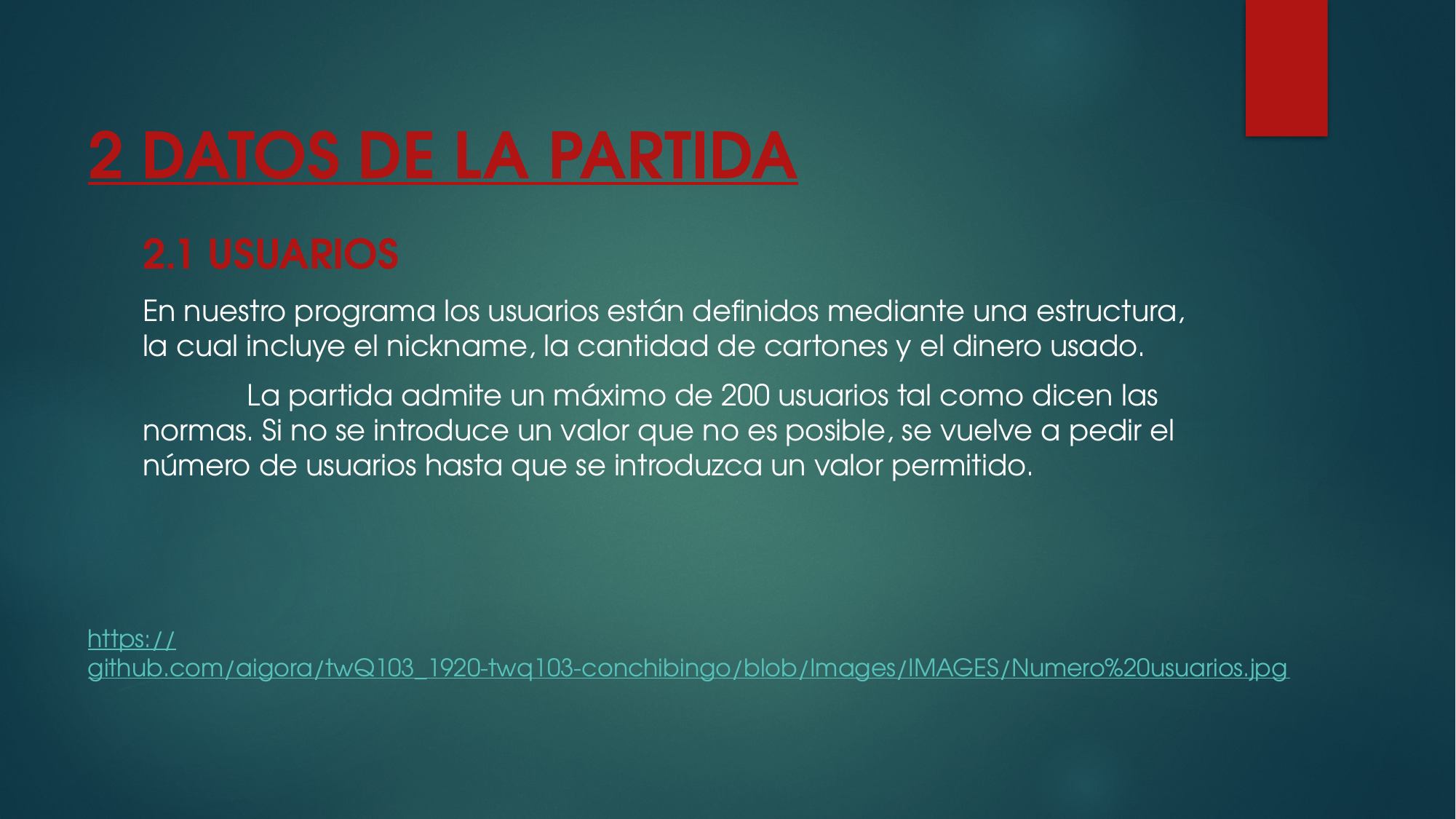

# 2 DATOS DE LA PARTIDA
2.1 USUARIOS
En nuestro programa los usuarios están definidos mediante una estructura, la cual incluye el nickname, la cantidad de cartones y el dinero usado.
	La partida admite un máximo de 200 usuarios tal como dicen las normas. Si no se introduce un valor que no es posible, se vuelve a pedir el número de usuarios hasta que se introduzca un valor permitido.

https://github.com/aigora/twQ103_1920-twq103-conchibingo/blob/Images/IMAGES/Numero%20usuarios.jpg